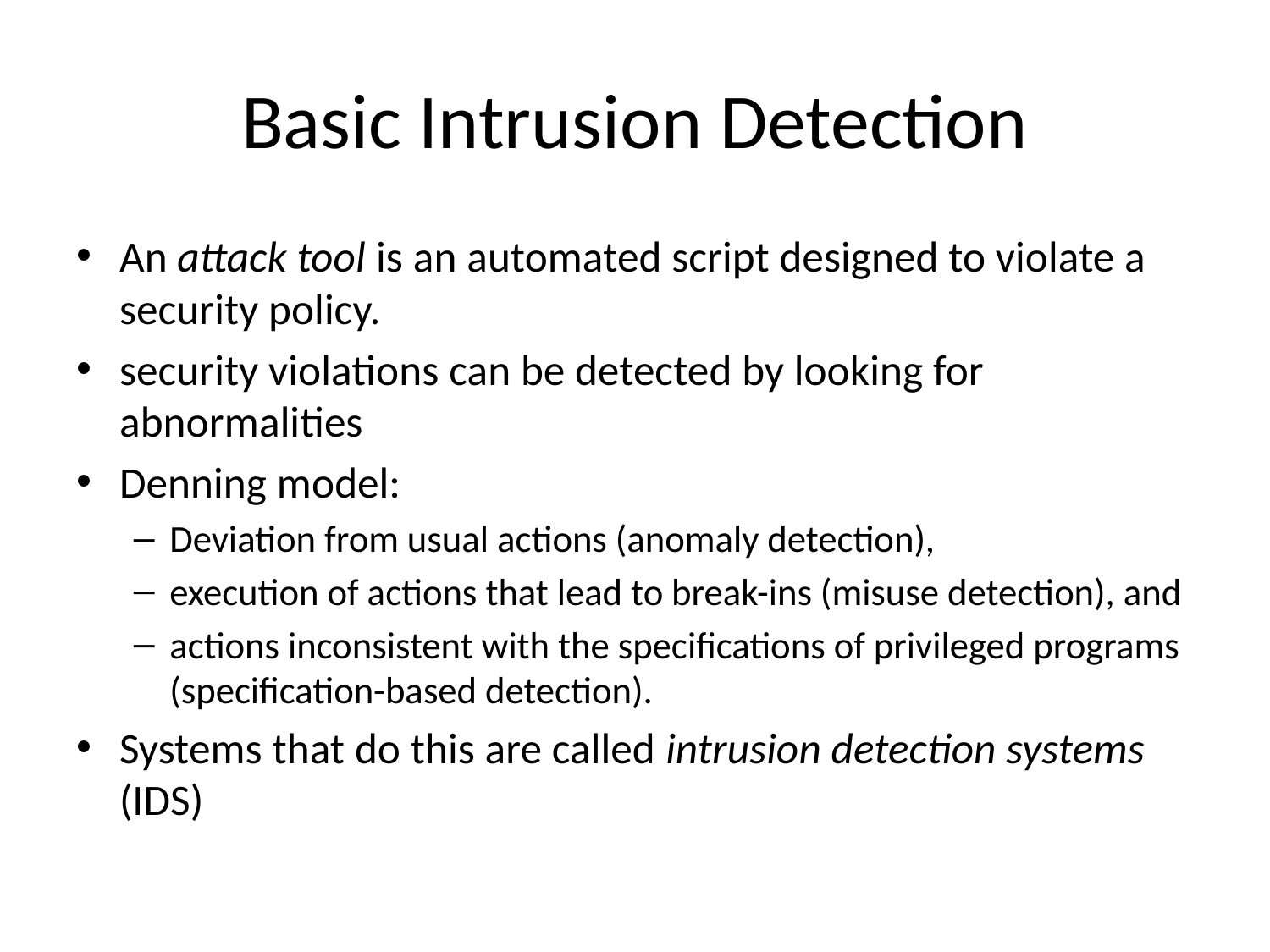

# Basic Intrusion Detection
An attack tool is an automated script designed to violate a security policy.
security violations can be detected by looking for abnormalities
Denning model:
Deviation from usual actions (anomaly detection),
execution of actions that lead to break-ins (misuse detection), and
actions inconsistent with the specifications of privileged programs (specification-based detection).
Systems that do this are called intrusion detection systems (IDS)